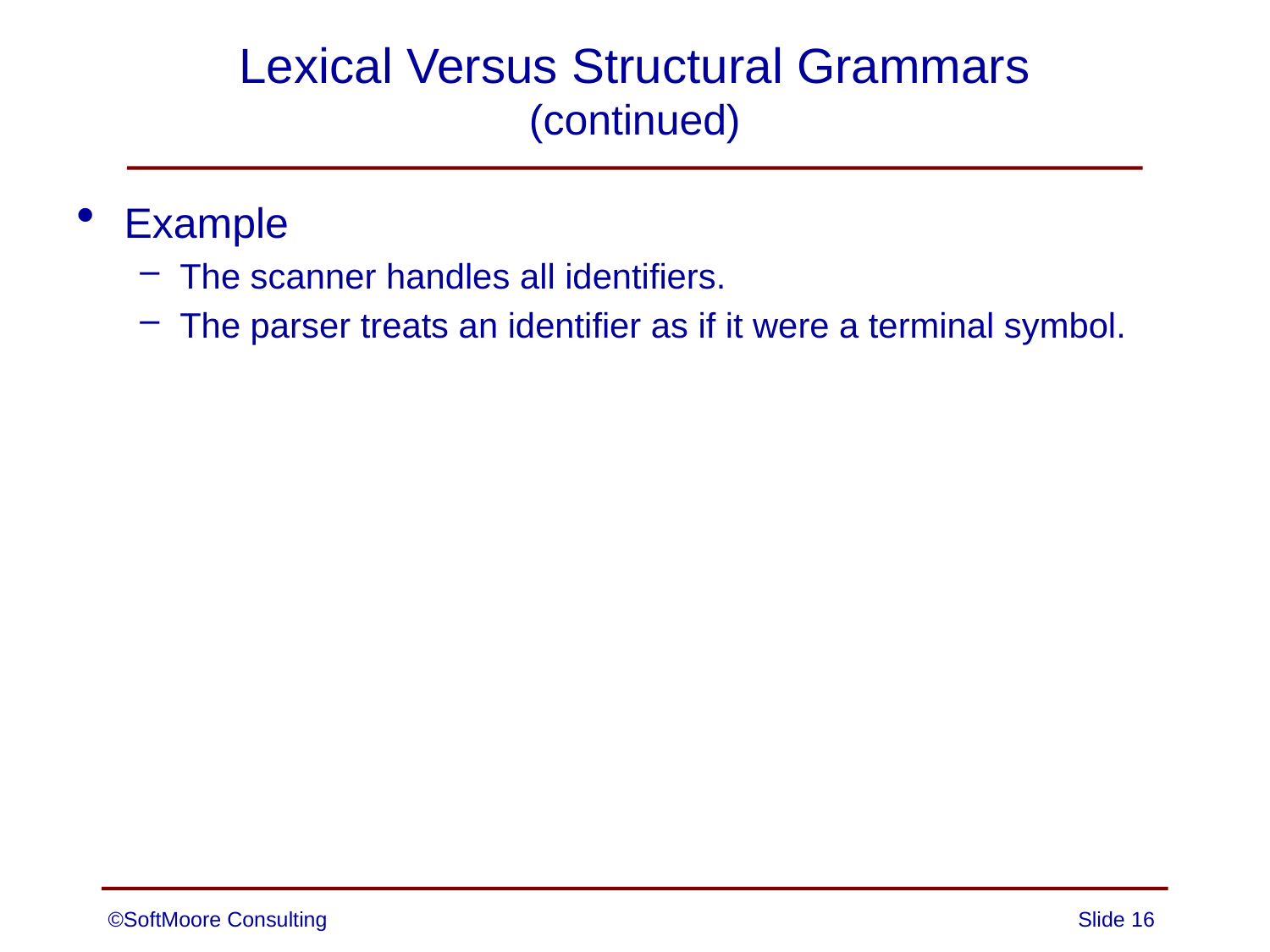

# Lexical Versus Structural Grammars (continued)
Example
The scanner handles all identifiers.
The parser treats an identifier as if it were a terminal symbol.
©SoftMoore Consulting
Slide 16